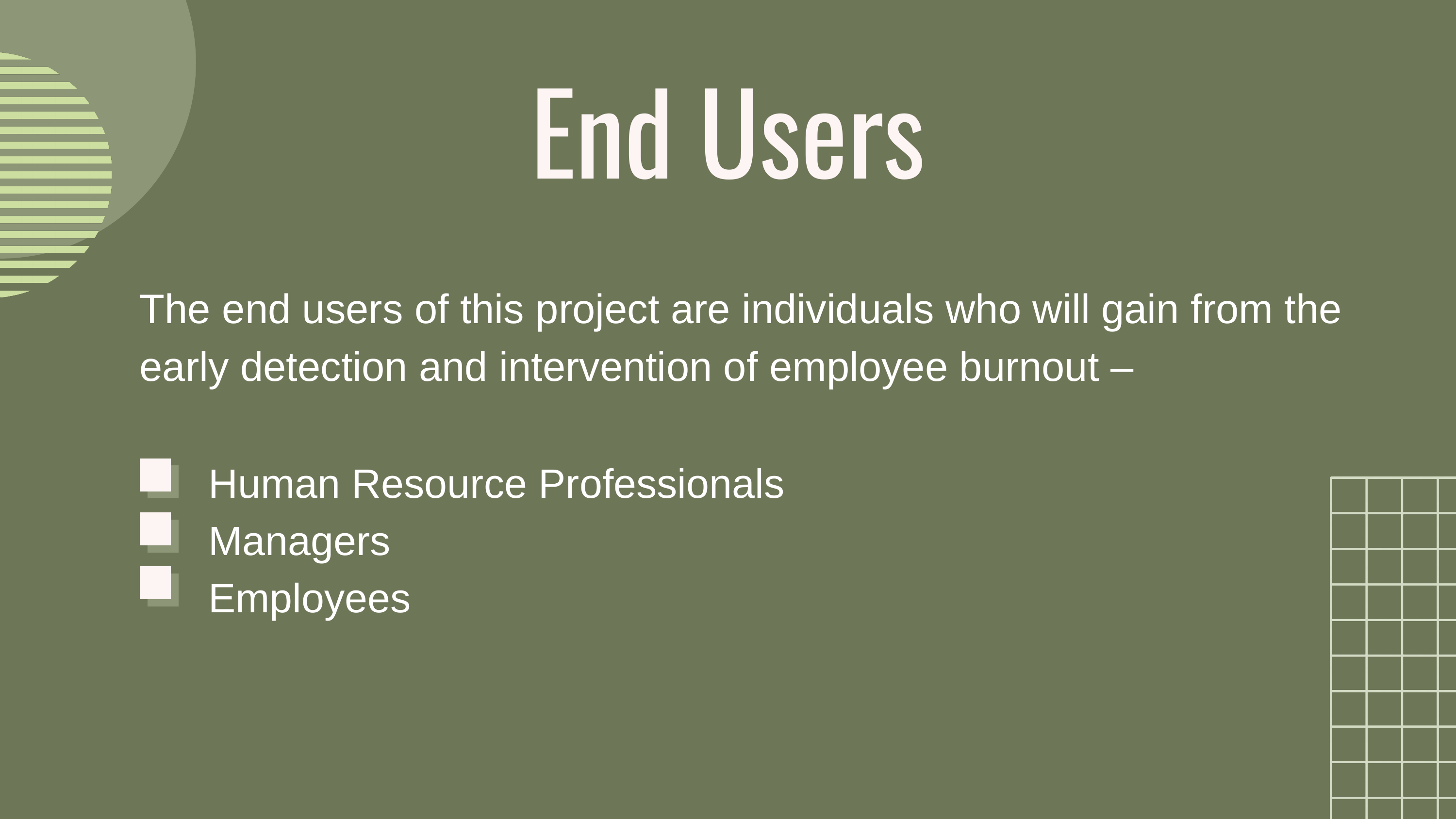

End Users

The end users of this project are individuals who will gain from the early detection and intervention of employee burnout –
Human Resource Professionals
Managers
Employees